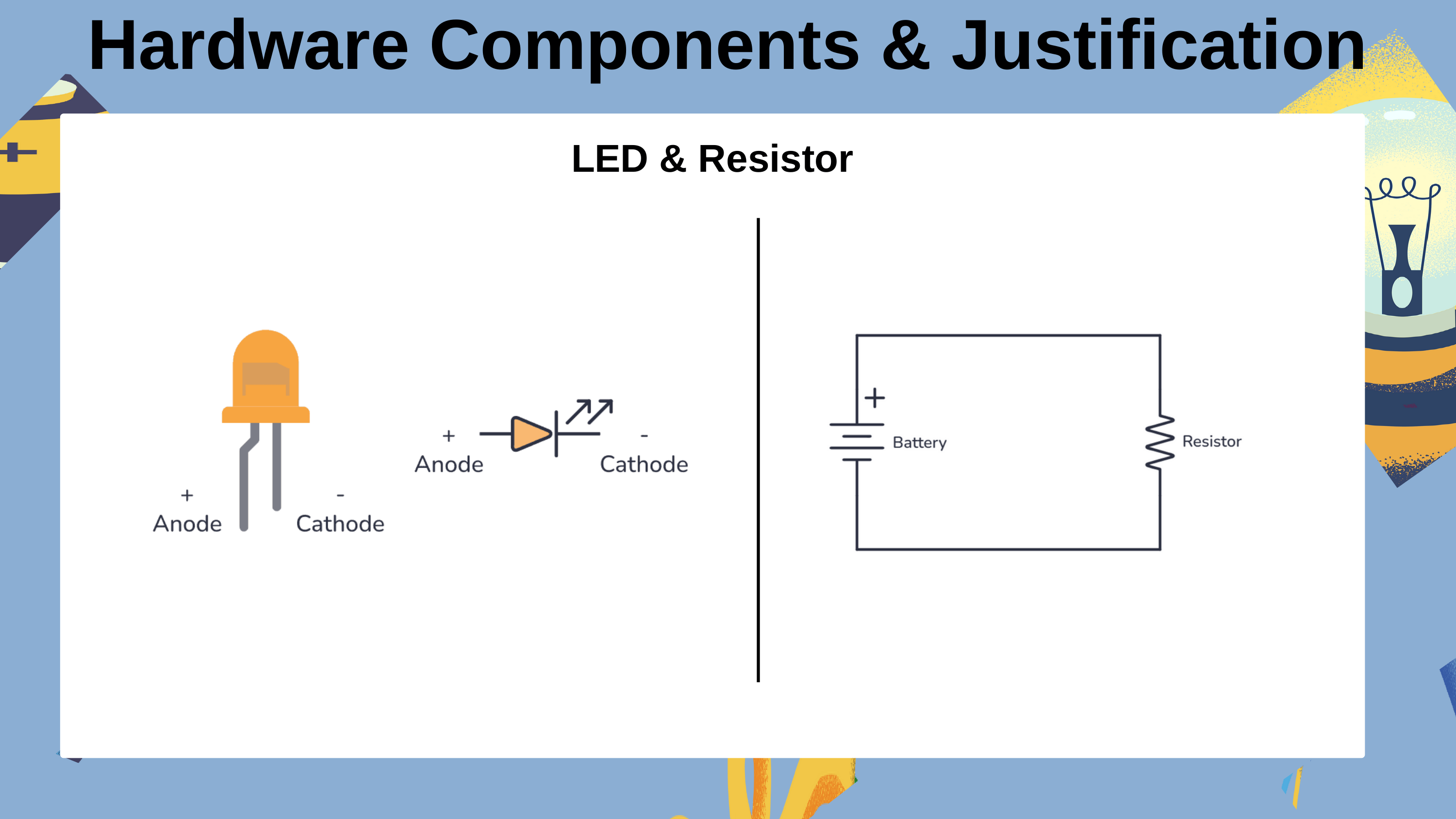

Hardware Components & Justification

LED & Resistor